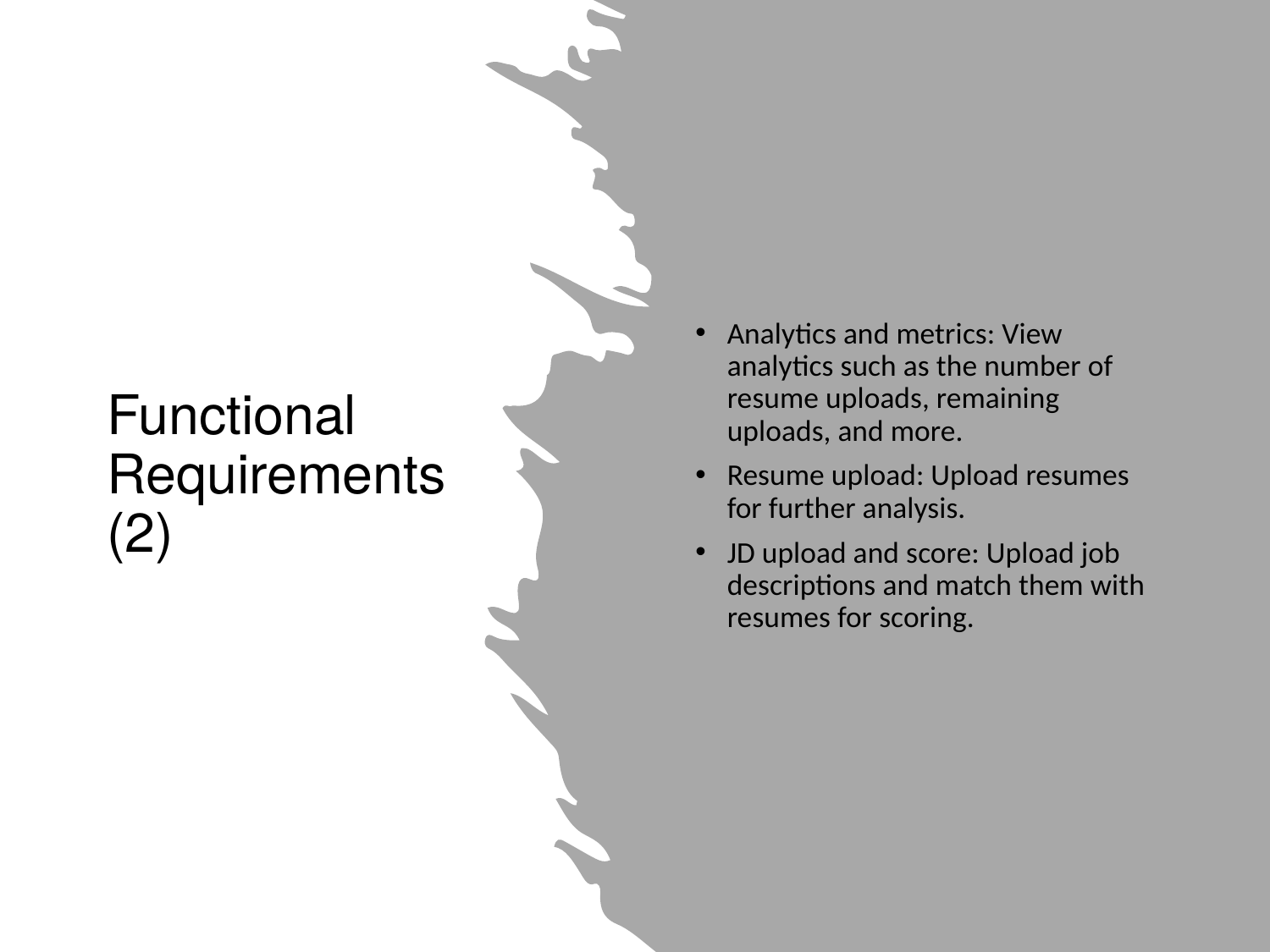

Analytics and metrics: View analytics such as the number of resume uploads, remaining uploads, and more.
Resume upload: Upload resumes for further analysis.
JD upload and score: Upload job descriptions and match them with resumes for scoring.
# Functional Requirements (2)